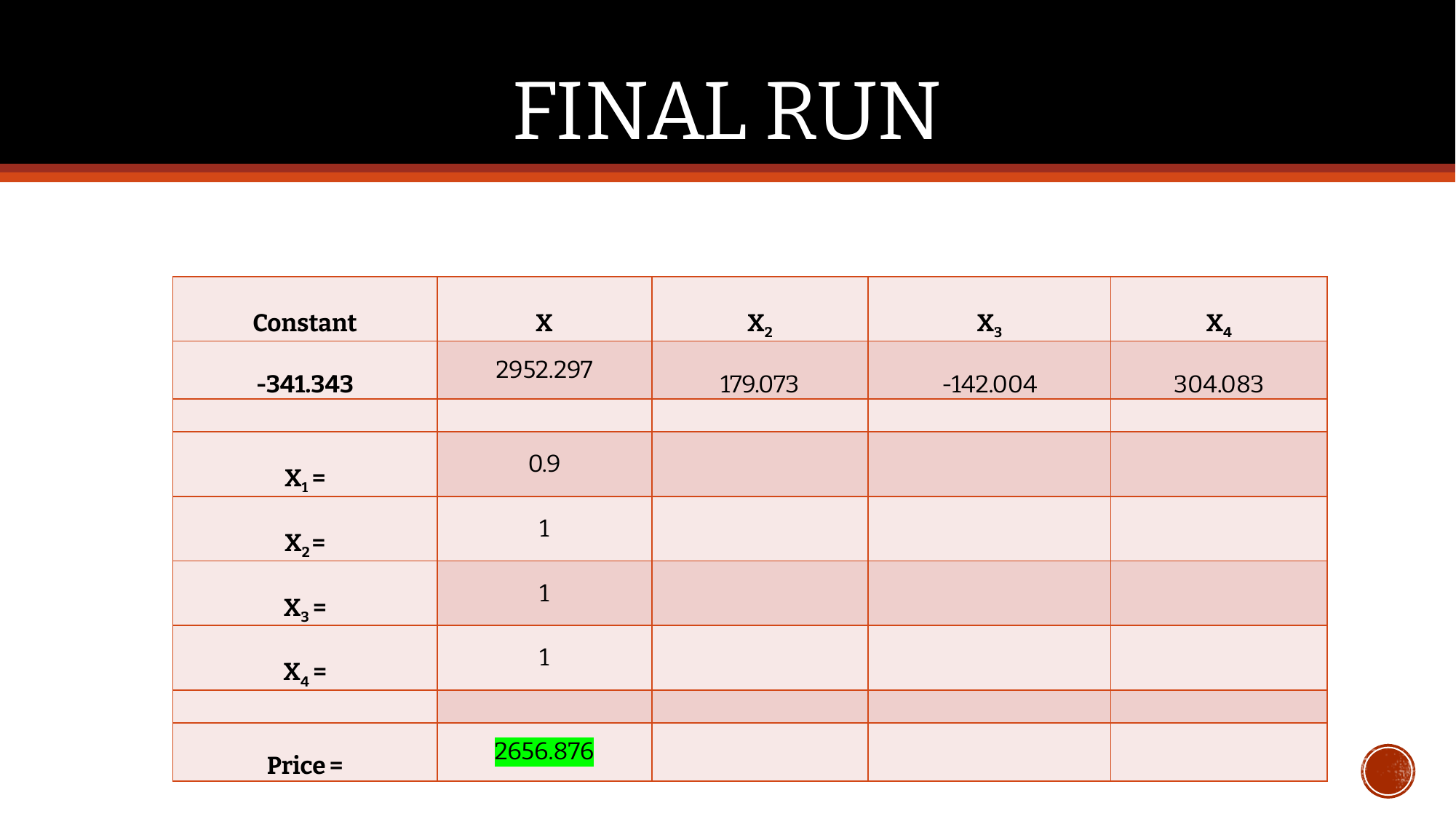

# Final Run
| Constant | X | X2 | X3 | X4 |
| --- | --- | --- | --- | --- |
| -341.343 | 2952.297 | 179.073 | -142.004 | 304.083 |
|  |  |  |  |  |
| X1 = | 0.9 |  |  |  |
| X2 = | 1 |  |  |  |
| X3 = | 1 |  |  |  |
| X4 = | 1 |  |  |  |
|  |  |  |  |  |
| Price = | 2656.876 |  |  |  |